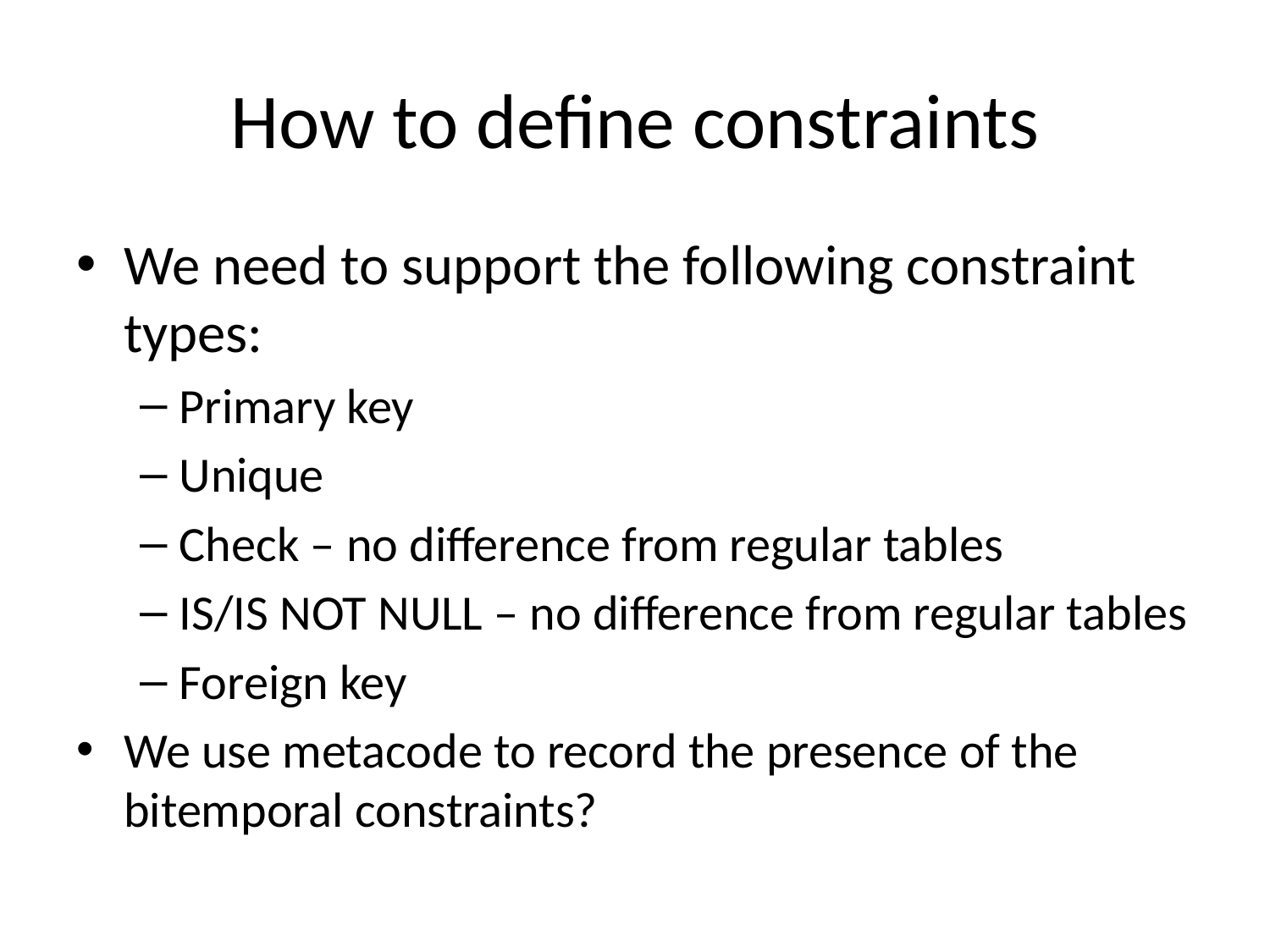

# How to define constraints
We need to support the following constraint types:
Primary key
Unique
Check – no difference from regular tables
IS/IS NOT NULL – no difference from regular tables
Foreign key
We use metacode to record the presence of the bitemporal constraints?